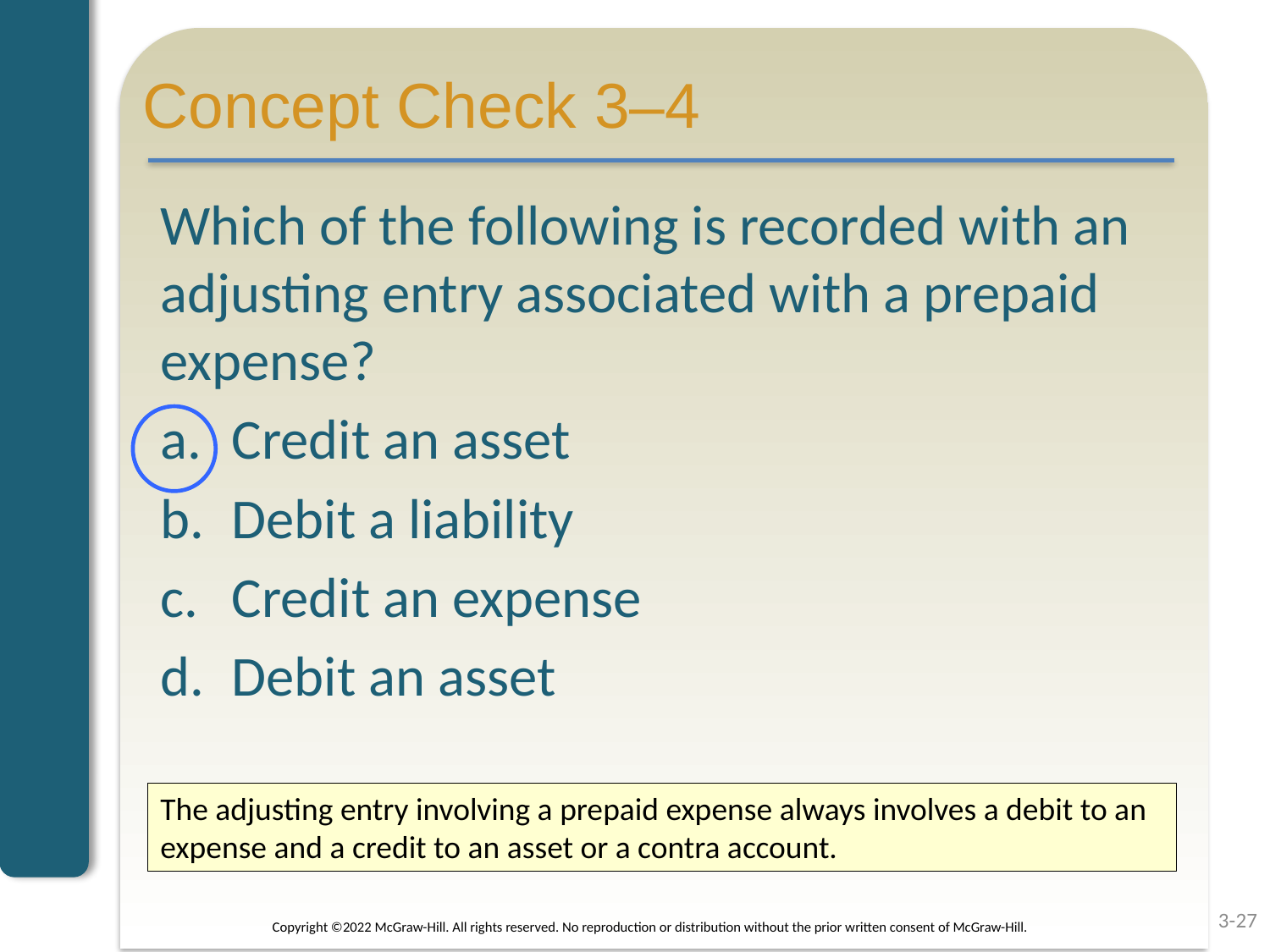

# Concept Check 3–4
Which of the following is recorded with an adjusting entry associated with a prepaid expense?
Credit an asset
Debit a liability
Credit an expense
Debit an asset

The adjusting entry involving a prepaid expense always involves a debit to an expense and a credit to an asset or a contra account.
Copyright ©2022 McGraw-Hill. All rights reserved. No reproduction or distribution without the prior written consent of McGraw-Hill.